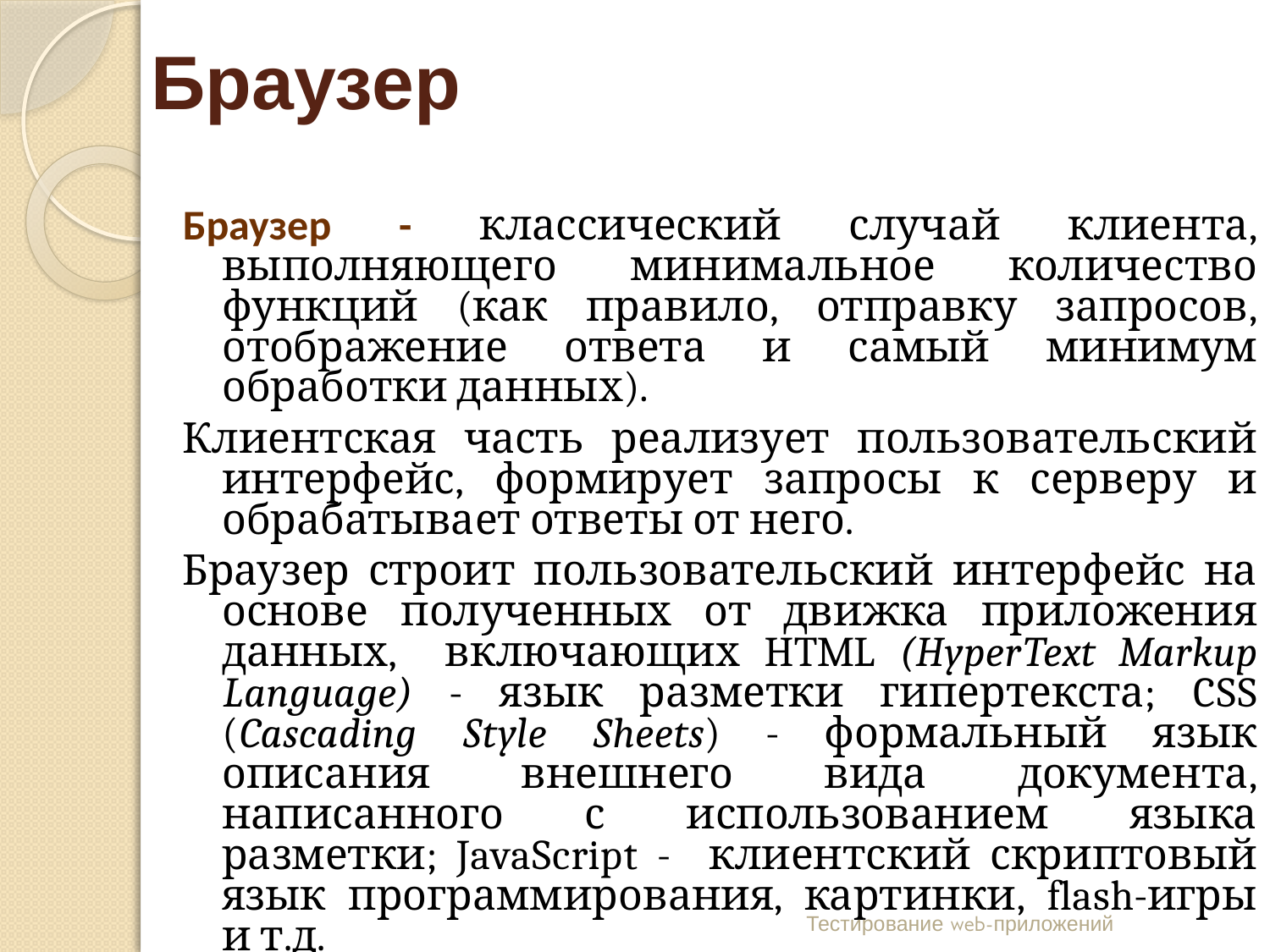

# Браузер
Браузер - классический случай клиента, выполняющего минимальное количество функций (как правило, отправку запросов, отображение ответа и самый минимум обработки данных).
Клиентская часть реализует пользовательский интерфейс, формирует запросы к серверу и обрабатывает ответы от него.
Браузер строит пользовательский интерфейс на основе полученных от движка приложения данных,  включающих HTML (HyperText Markup Language) - язык разметки гипертекста; CSS (Cascading Style Sheets) - формальный язык описания внешнего вида документа, написанного с использованием языка разметки; JavaScript -  клиентский скриптовый язык программирования, картинки, flash-игры и т.д.
Тестирование web-приложений